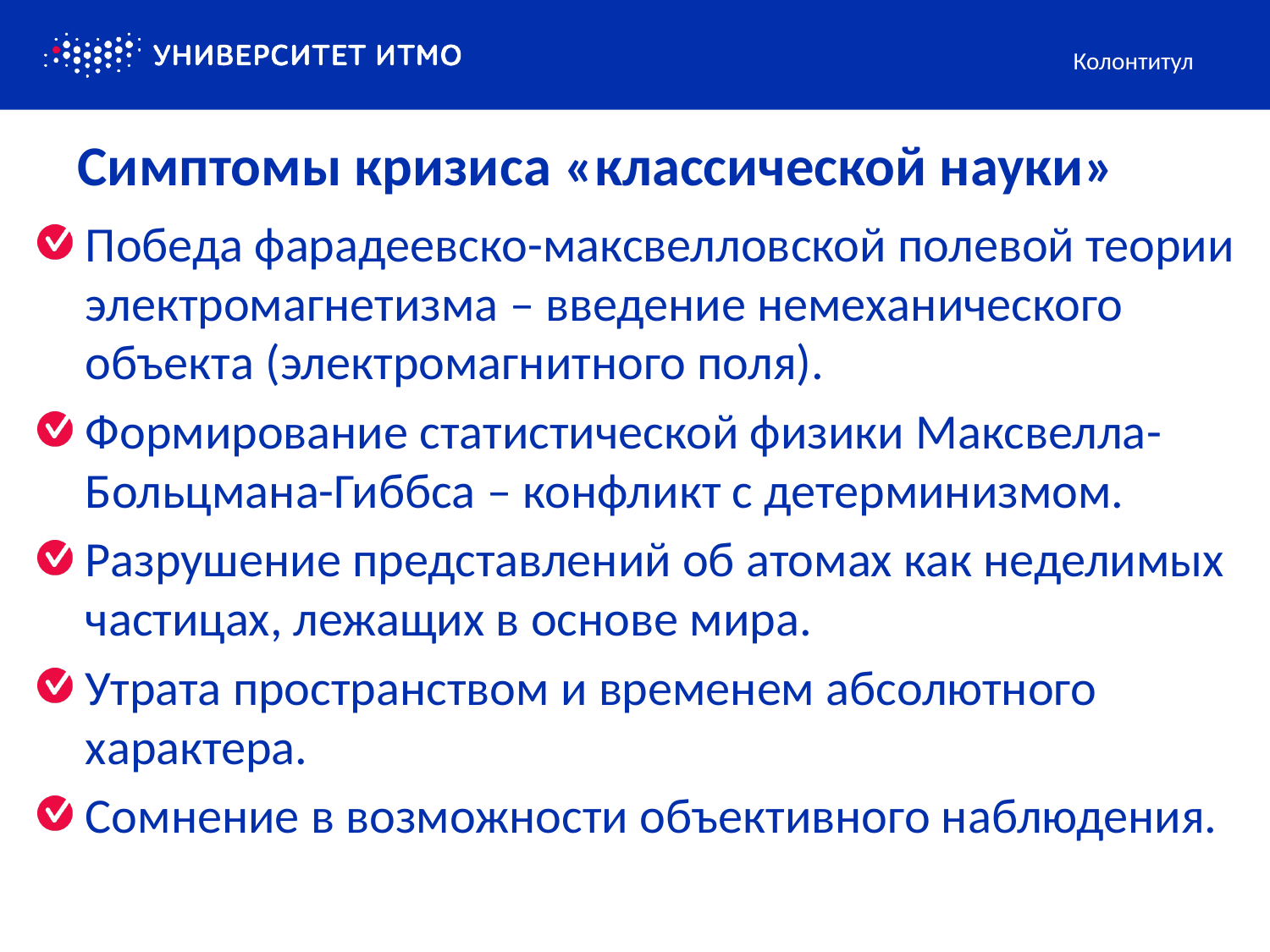

Колонтитул
# Симптомы кризиса «классической науки»
Победа фарадеевско-максвелловской полевой теории электромагнетизма – введение немеханического объекта (электромагнитного поля).
Формирование статистической физики Максвелла-Больцмана-Гиббса – конфликт с детерминизмом.
Разрушение представлений об атомах как неделимых частицах, лежащих в основе мира.
Утрата пространством и временем абсолютного характера.
Сомнение в возможности объективного наблюдения.